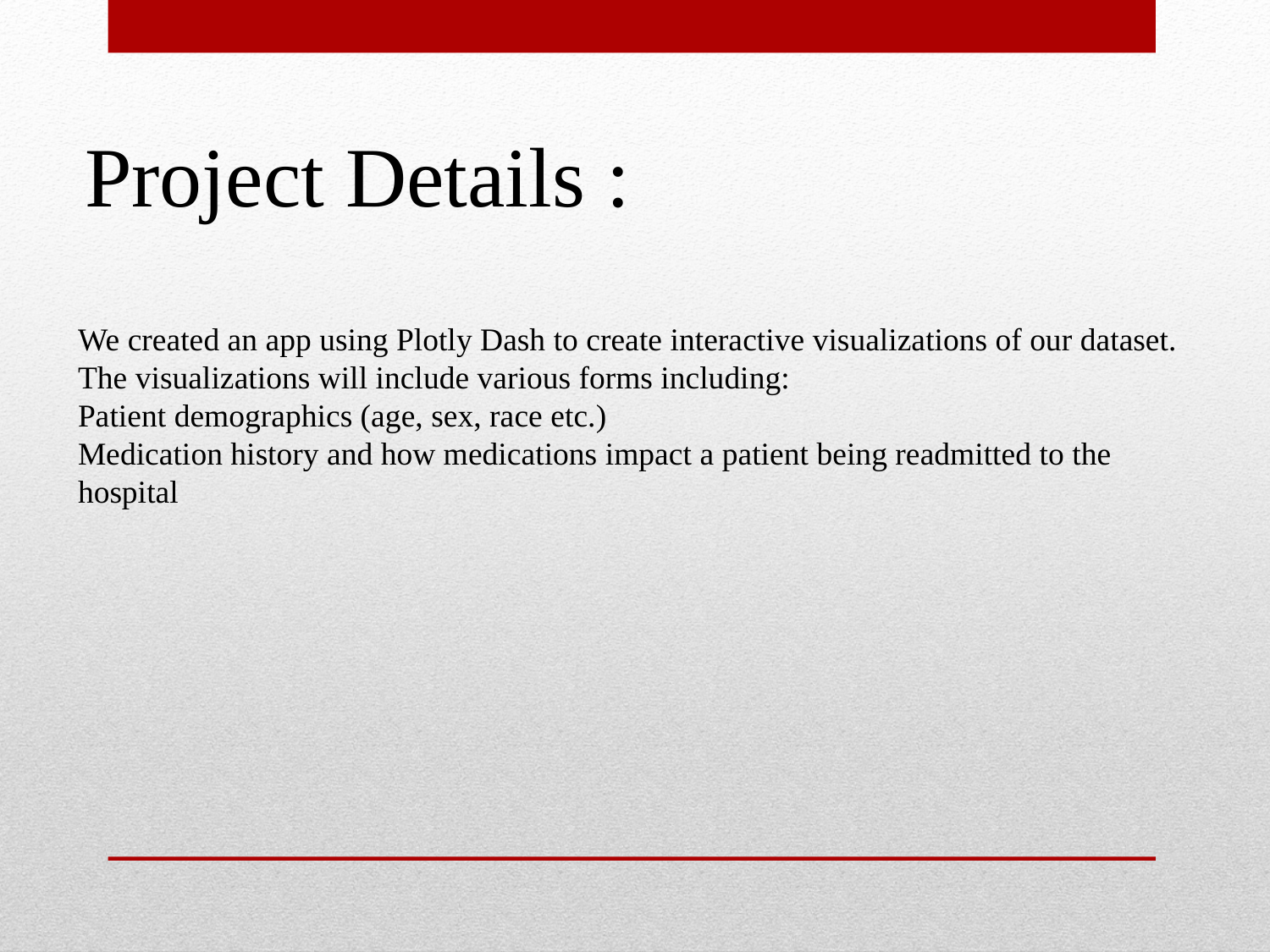

Project Details :

We created an app using Plotly Dash to create interactive visualizations of our dataset.
The visualizations will include various forms including:
Patient demographics (age, sex, race etc.)
Medication history and how medications impact a patient being readmitted to the hospital